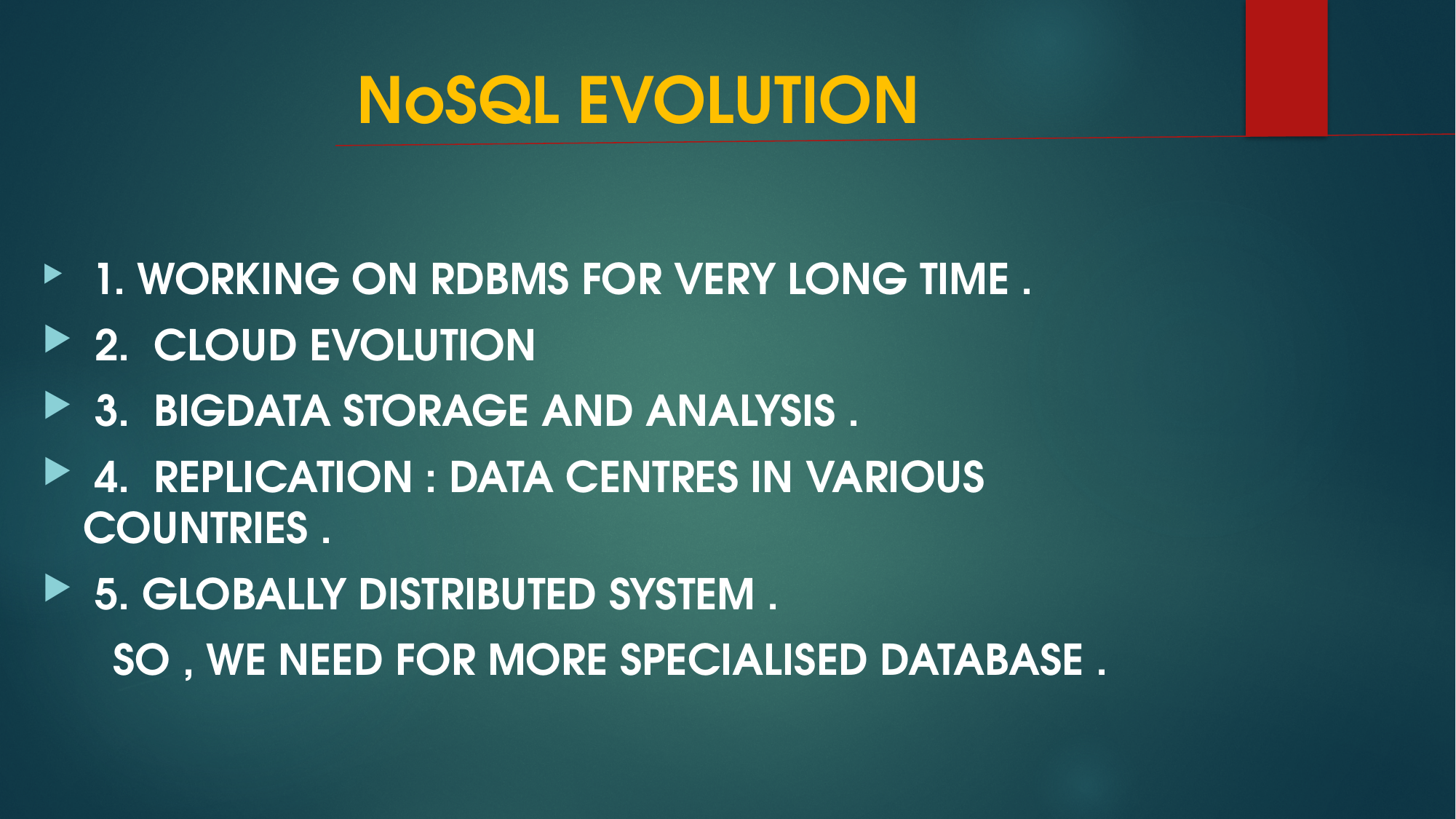

# NoSQL EVOLUTION
 1. WORKING ON RDBMS FOR VERY LONG TIME .
 2.  CLOUD EVOLUTION
 3.  BIGDATA STORAGE AND ANALYSIS .
 4.  REPLICATION : DATA CENTRES IN VARIOUS COUNTRIES .
 5. GLOBALLY DISTRIBUTED SYSTEM .
      SO , WE NEED FOR MORE SPECIALISED DATABASE .